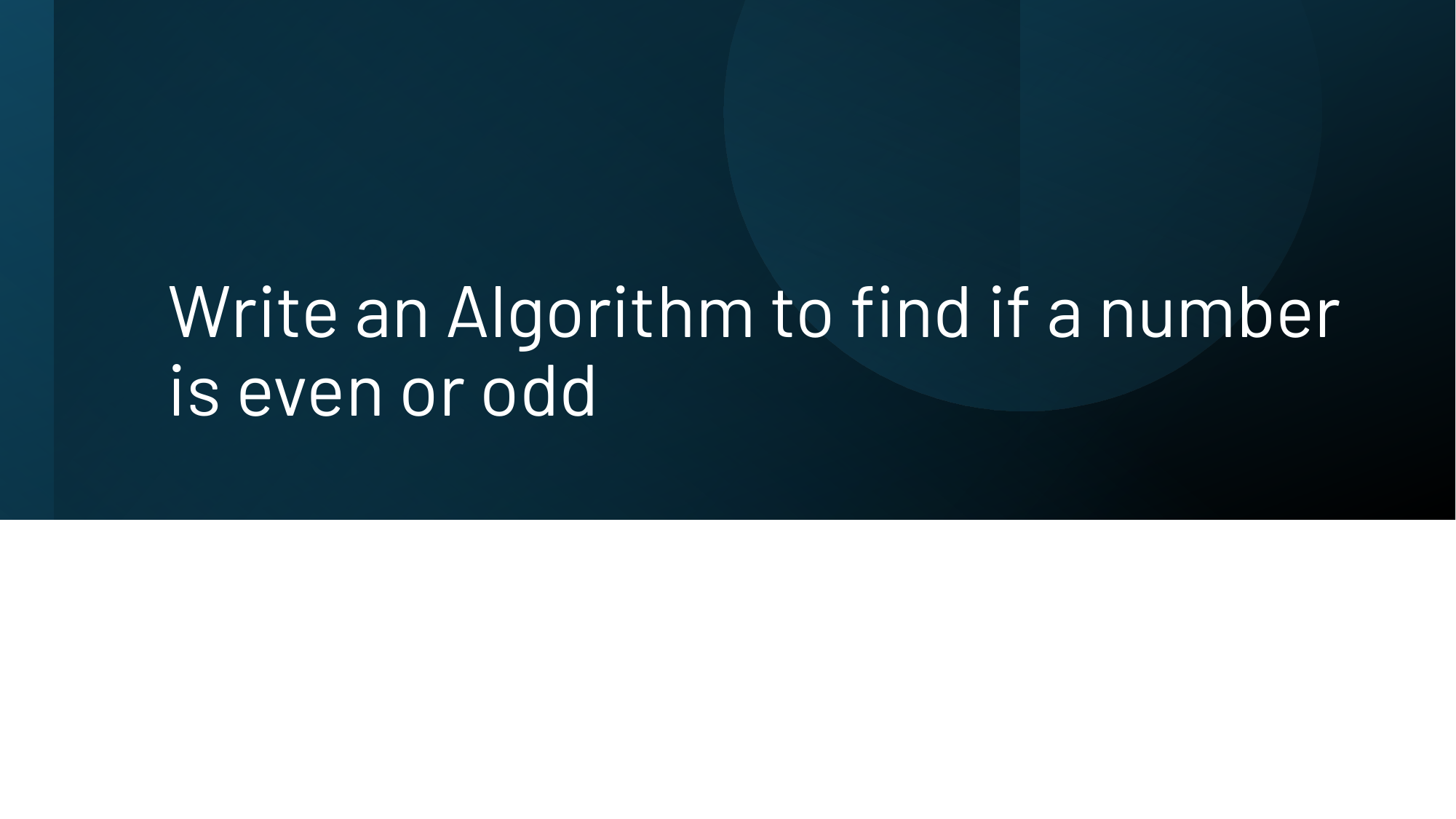

# Write an Algorithm to find if a number is even or odd